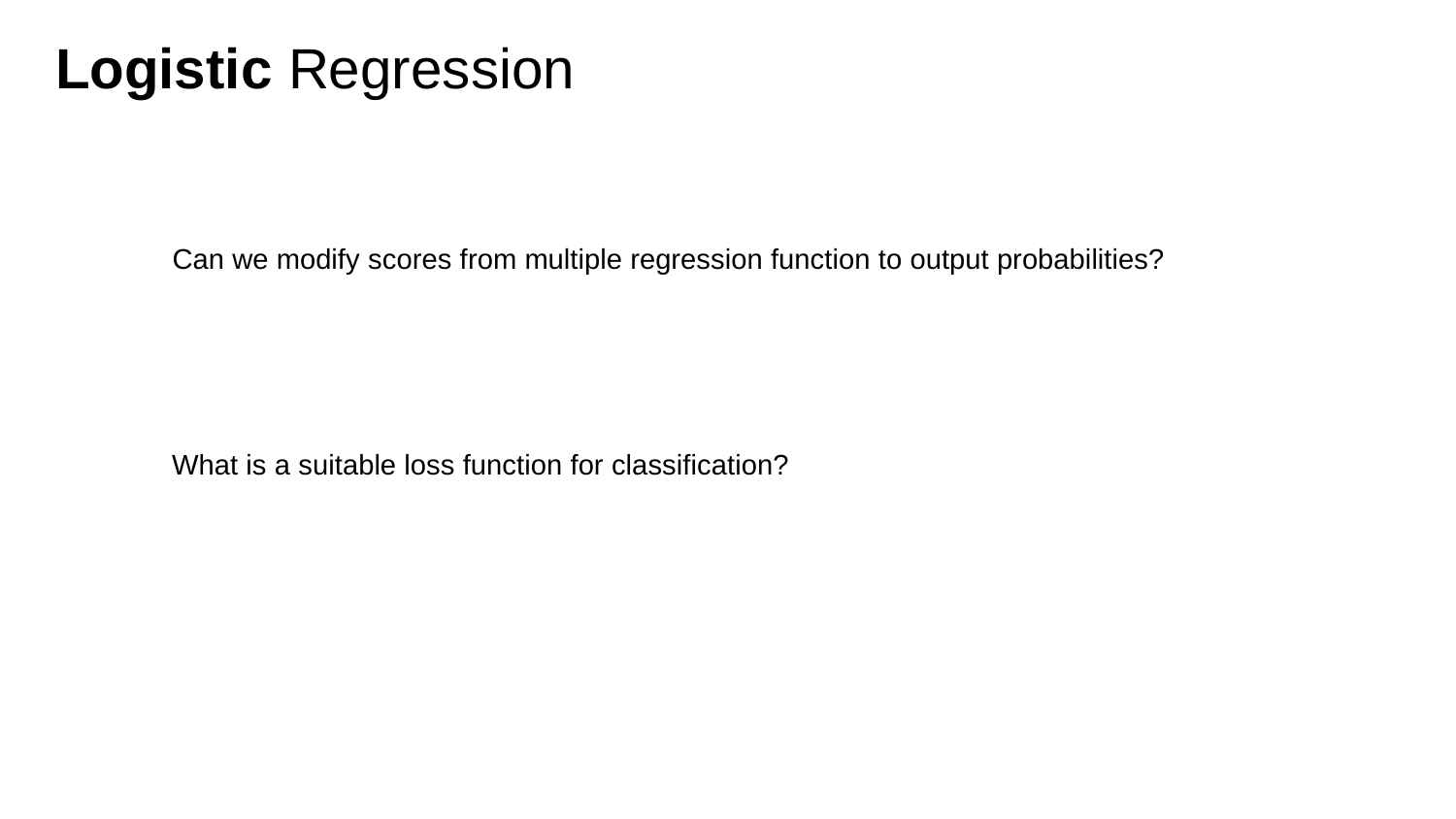

Logistic Regression
Can we modify scores from multiple regression function to output probabilities?
What is a suitable loss function for classification?